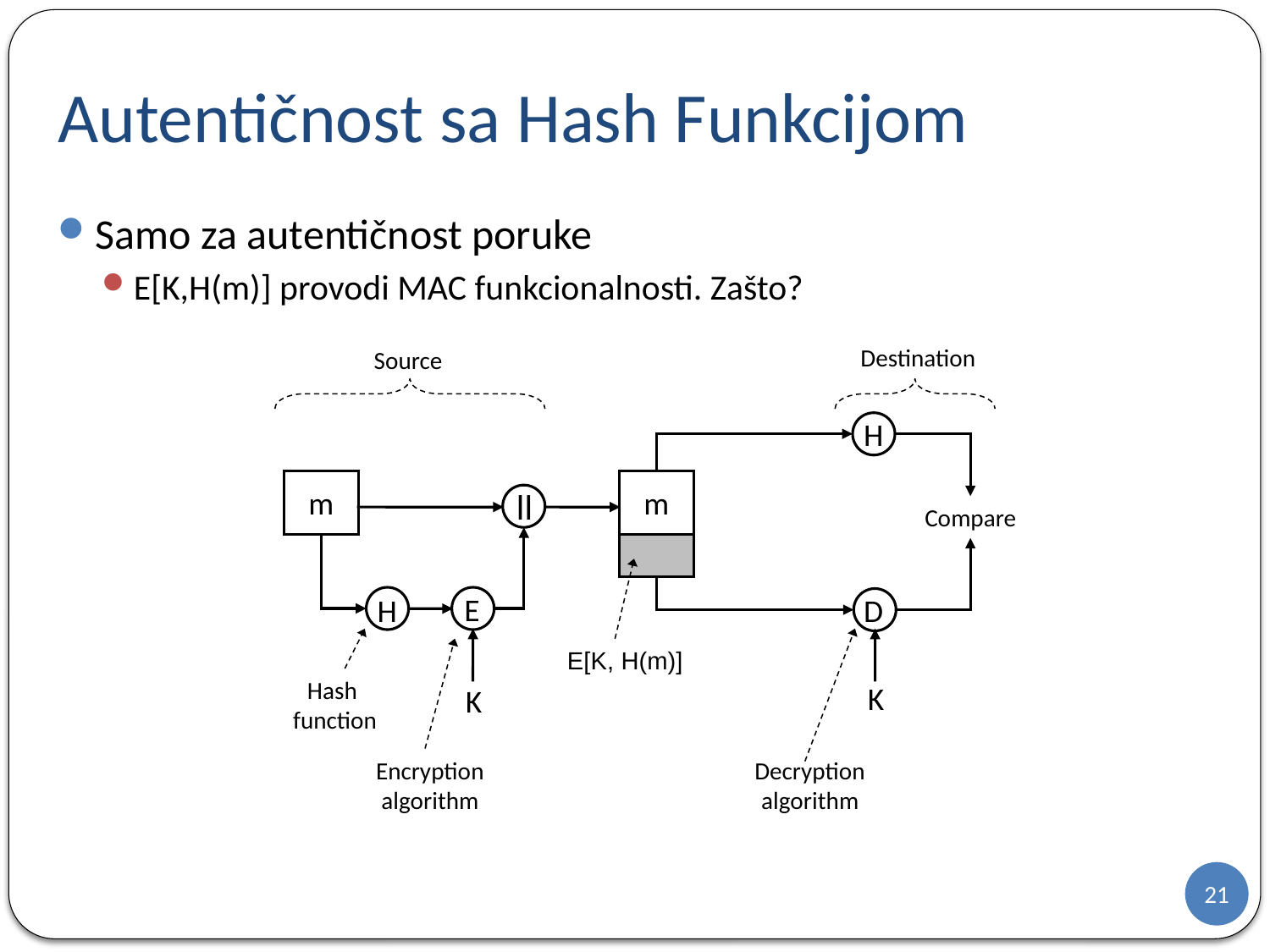

# Autentičnost sa Hash Funkcijom
Samo za autentičnost poruke
E[K,H(m)] provodi MAC funkcionalnosti. Zašto?

Destination
Source
H

m
m
ll
Compare

E
H
D

E[K, H(m)]

Hash
function
K
K
Encryption algorithm
Decryption algorithm
21